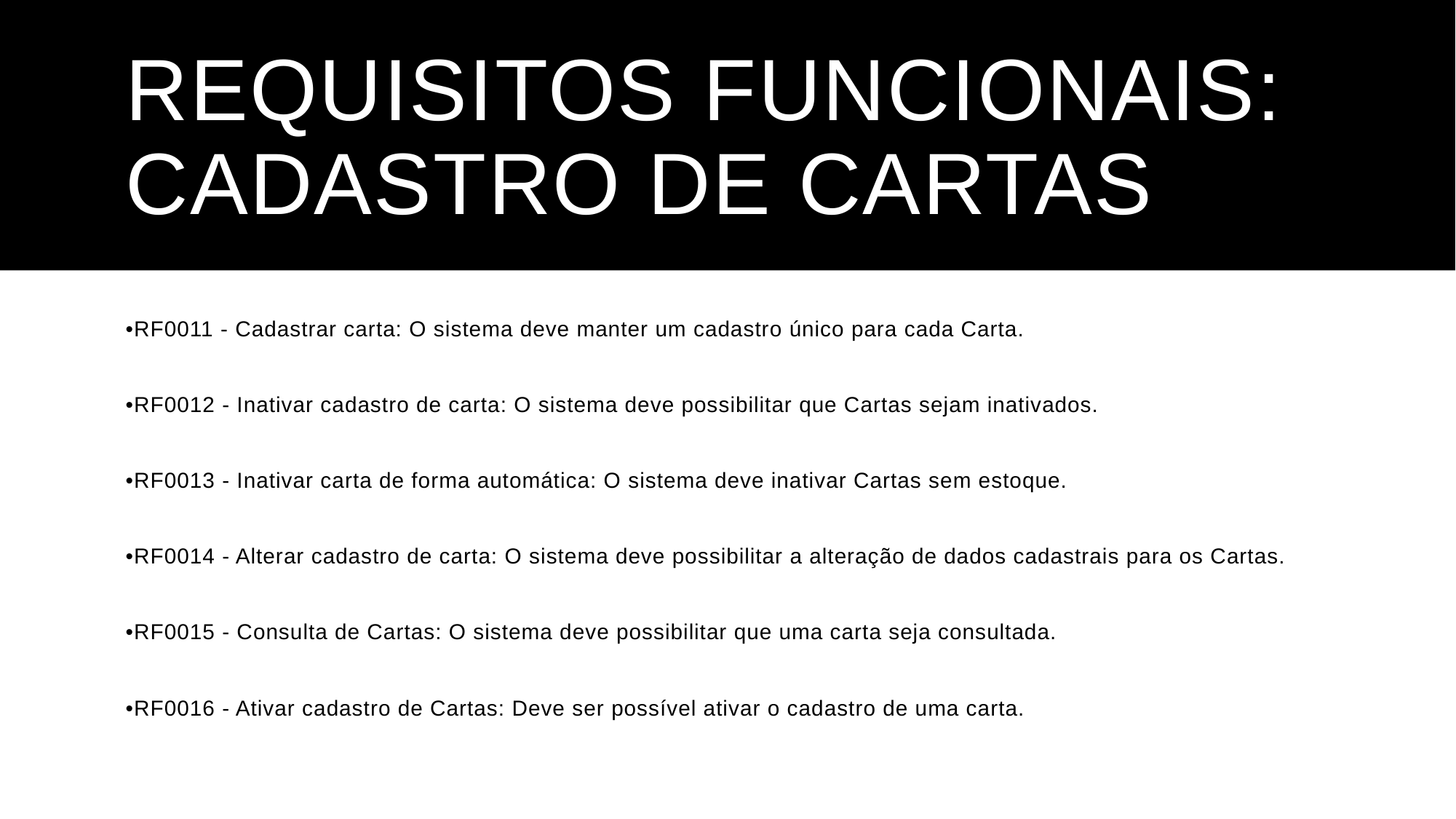

# Requisitos Funcionais: Cadastro de Cartas
•RF0011 - Cadastrar carta: O sistema deve manter um cadastro único para cada Carta.

•RF0012 - Inativar cadastro de carta: O sistema deve possibilitar que Cartas sejam inativados.

•RF0013 - Inativar carta de forma automática: O sistema deve inativar Cartas sem estoque.

•RF0014 - Alterar cadastro de carta: O sistema deve possibilitar a alteração de dados cadastrais para os Cartas.

•RF0015 - Consulta de Cartas: O sistema deve possibilitar que uma carta seja consultada.

•RF0016 - Ativar cadastro de Cartas: Deve ser possível ativar o cadastro de uma carta.